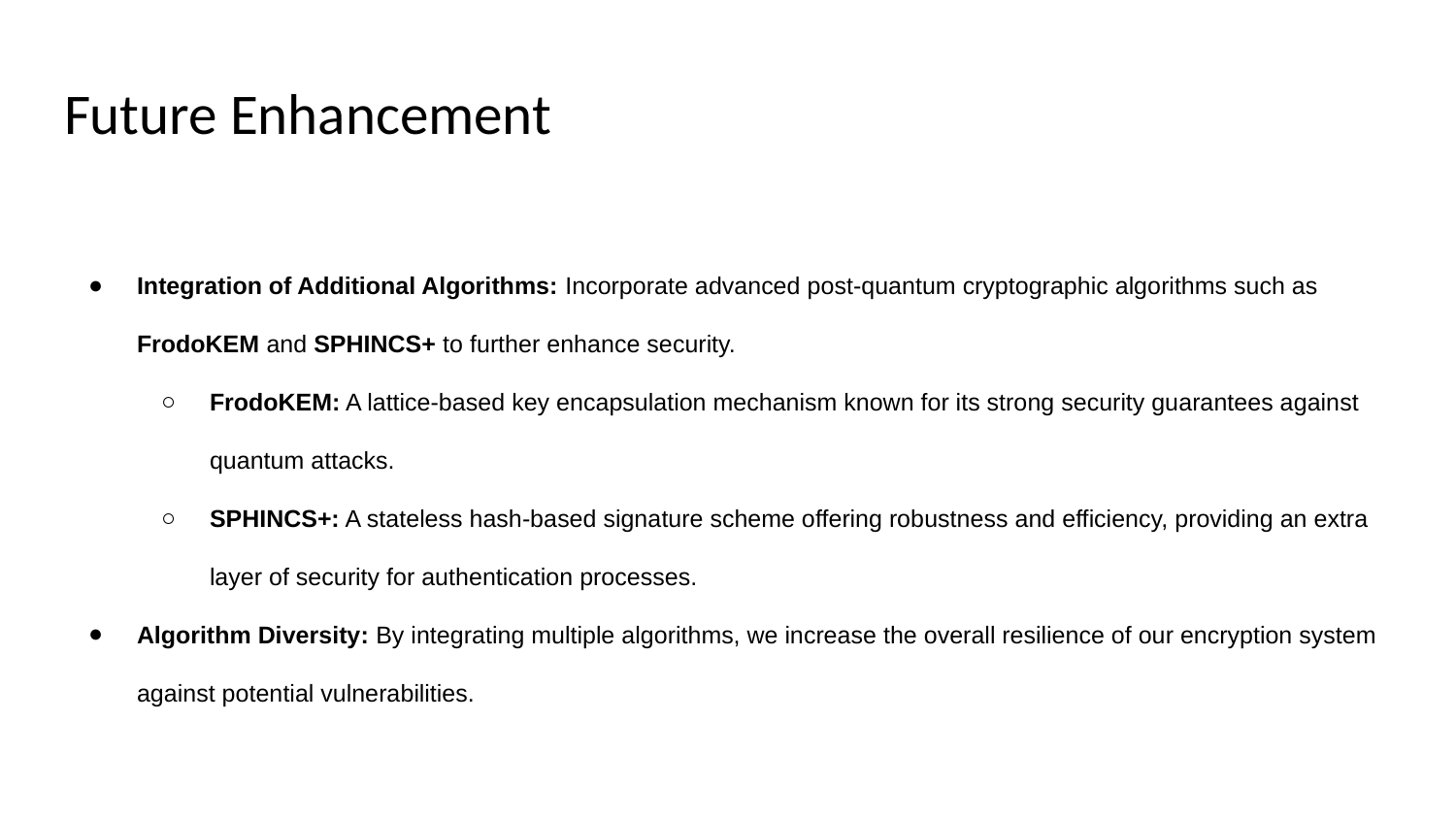

# Future Enhancement
Integration of Additional Algorithms: Incorporate advanced post-quantum cryptographic algorithms such as FrodoKEM and SPHINCS+ to further enhance security.
FrodoKEM: A lattice-based key encapsulation mechanism known for its strong security guarantees against quantum attacks.
SPHINCS+: A stateless hash-based signature scheme offering robustness and efficiency, providing an extra layer of security for authentication processes.
Algorithm Diversity: By integrating multiple algorithms, we increase the overall resilience of our encryption system against potential vulnerabilities.